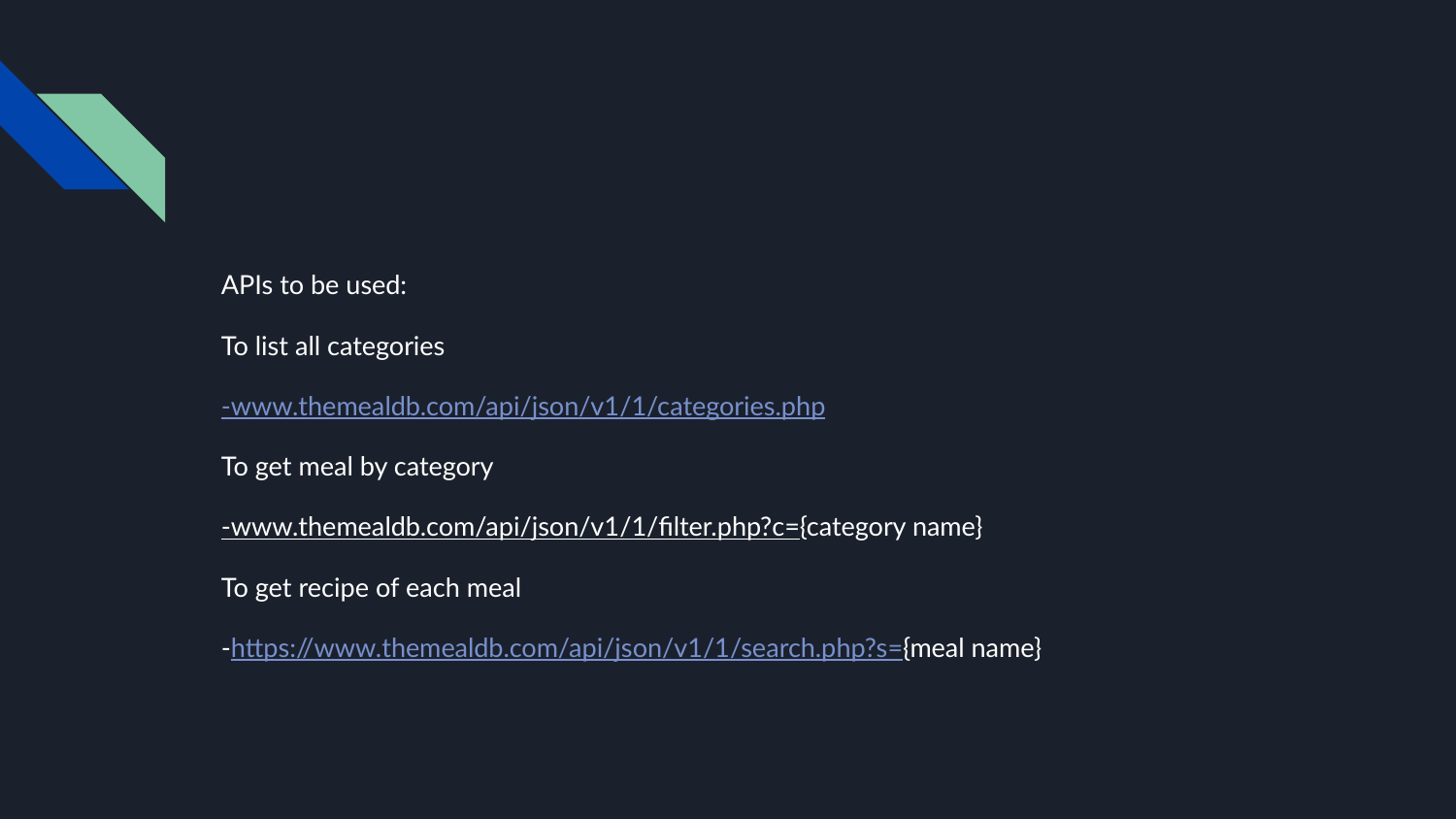

#
APIs to be used:
To list all categories
-www.themealdb.com/api/json/v1/1/categories.php
To get meal by category
-www.themealdb.com/api/json/v1/1/filter.php?c={category name}
To get recipe of each meal
-https://www.themealdb.com/api/json/v1/1/search.php?s={meal name}